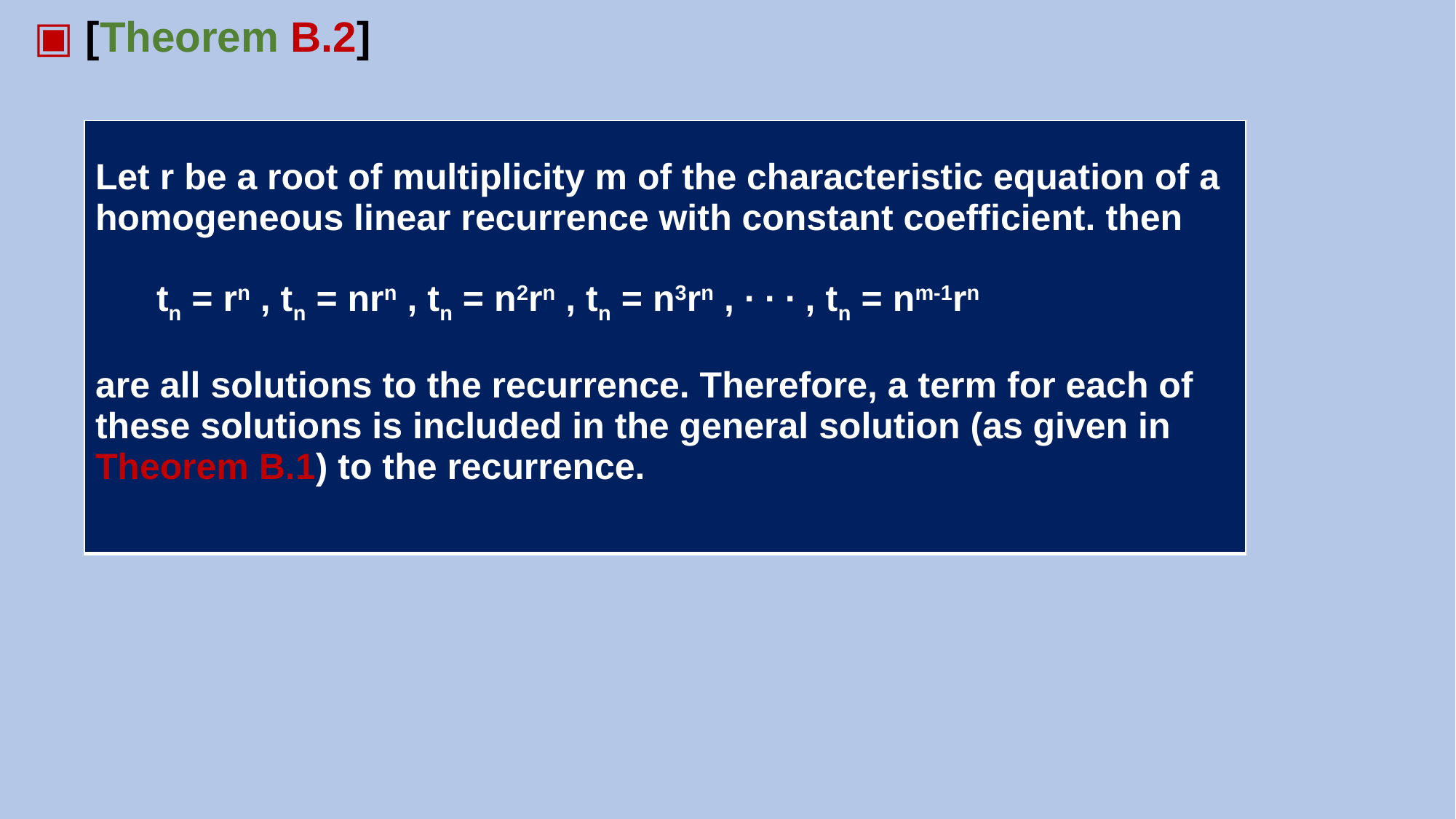

▣ [Theorem B.2]

| Let r be a root of multiplicity m of the characteristic equation of a homogeneous linear recurrence with constant coefficient. then tn = rn , tn = nrn , tn = n2rn , tn = n3rn , ∙ ∙ ∙ , tn = nm-1rn are all solutions to the recurrence. Therefore, a term for each of these solutions is included in the general solution (as given in Theorem B.1) to the recurrence. |
| --- |